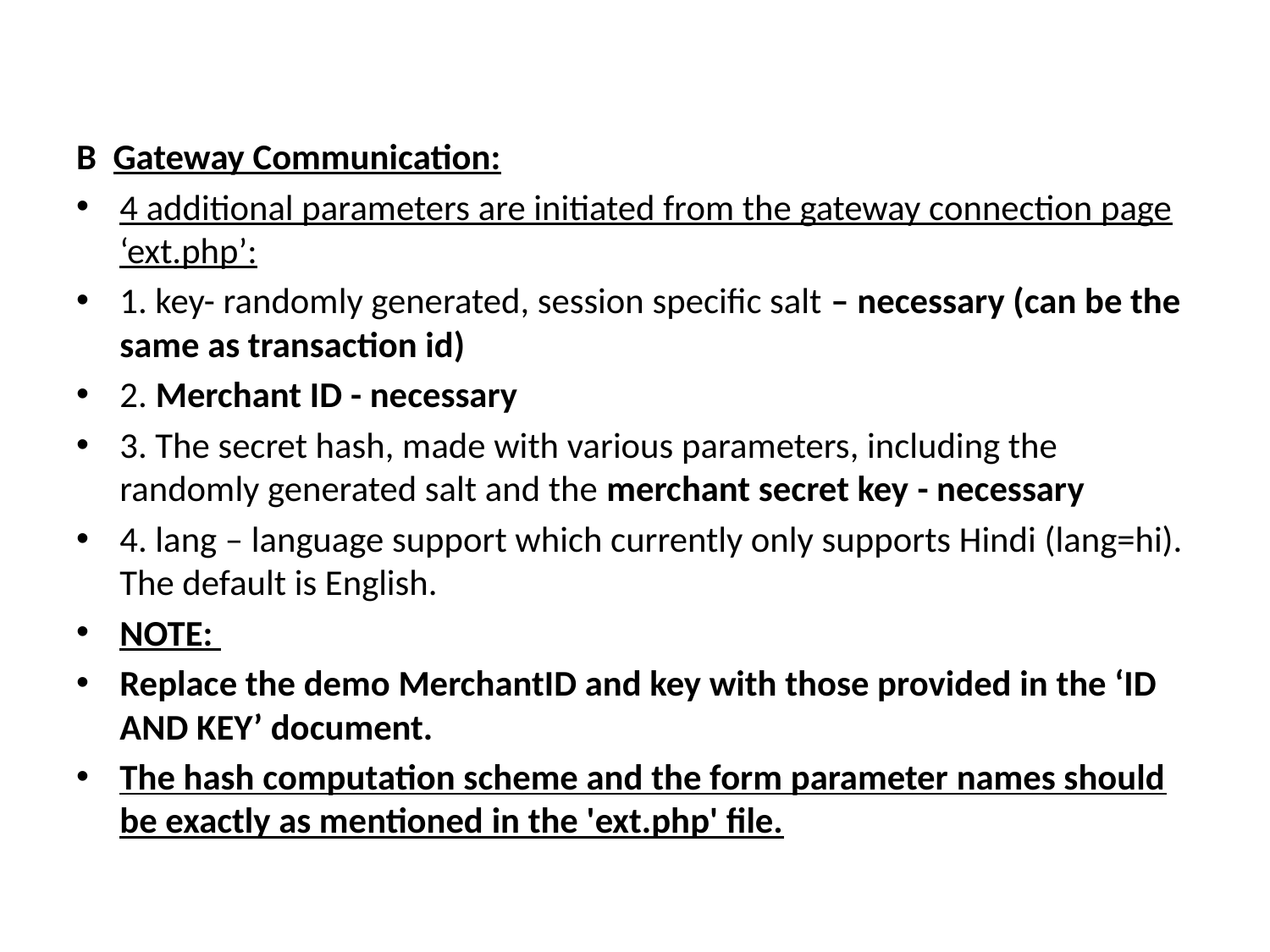

B  Gateway Communication:
4 additional parameters are initiated from the gateway connection page ‘ext.php’:
1. key- randomly generated, session specific salt – necessary (can be the same as transaction id)
2. Merchant ID - necessary
3. The secret hash, made with various parameters, including the randomly generated salt and the merchant secret key - necessary
4. lang – language support which currently only supports Hindi (lang=hi). The default is English.
NOTE:
Replace the demo MerchantID and key with those provided in the ‘ID AND KEY’ document.
The hash computation scheme and the form parameter names should be exactly as mentioned in the 'ext.php' file.